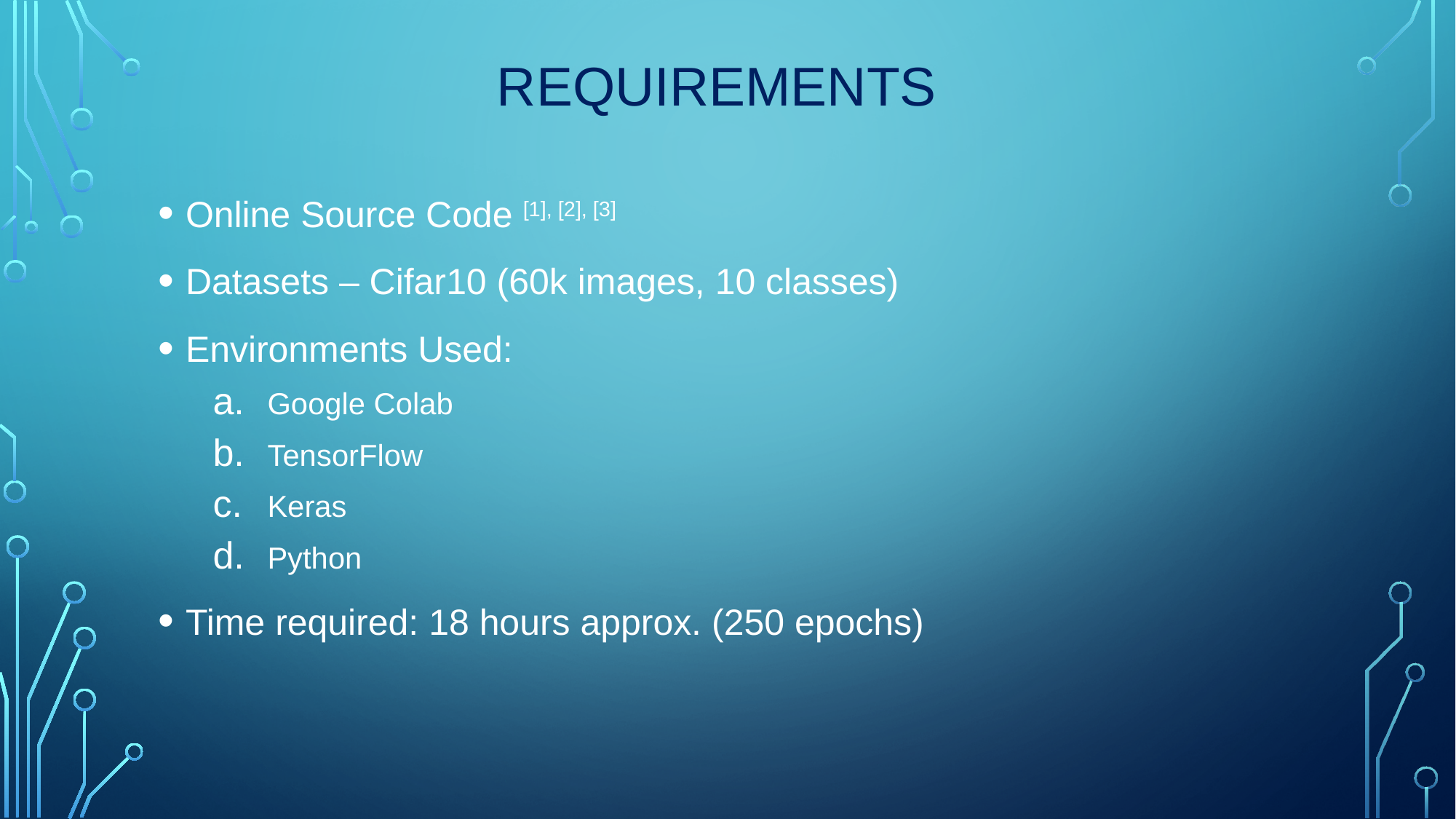

# requirements
Online Source Code [1], [2], [3]
Datasets – Cifar10 (60k images, 10 classes)
Environments Used:
Google Colab
TensorFlow
Keras
Python
Time required: 18 hours approx. (250 epochs)